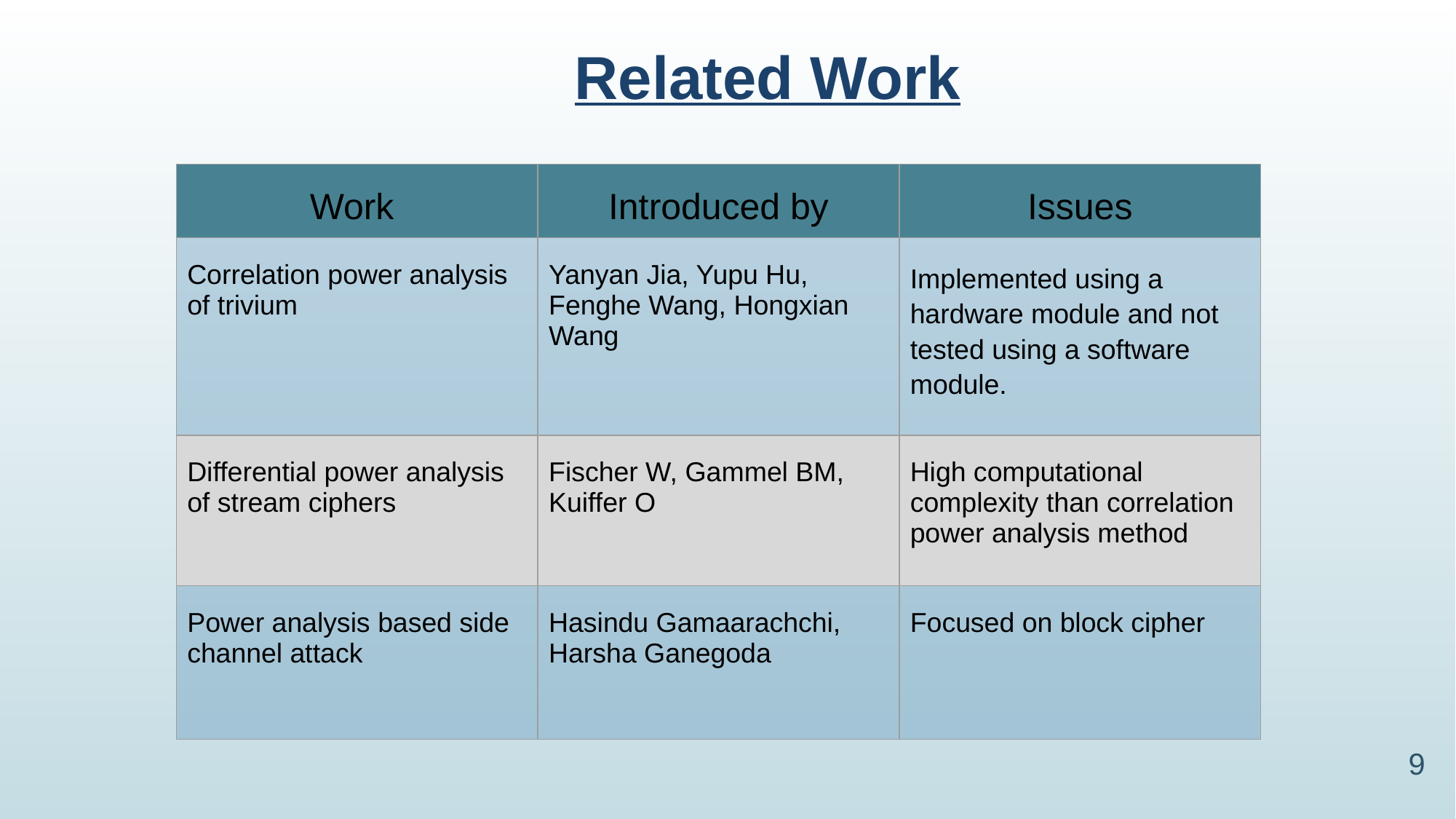

Related Work

| Work | Introduced by | Issues |
| --- | --- | --- |
| Correlation power analysis of trivium | Yanyan Jia, Yupu Hu, Fenghe Wang, Hongxian Wang | Implemented using a hardware module and not tested using a software module. |
| Differential power analysis of stream ciphers | Fischer W, Gammel BM, Kuiffer O | High computational complexity than correlation power analysis method |
| Power analysis based side channel attack | Hasindu Gamaarachchi, Harsha Ganegoda | Focused on block cipher |
9